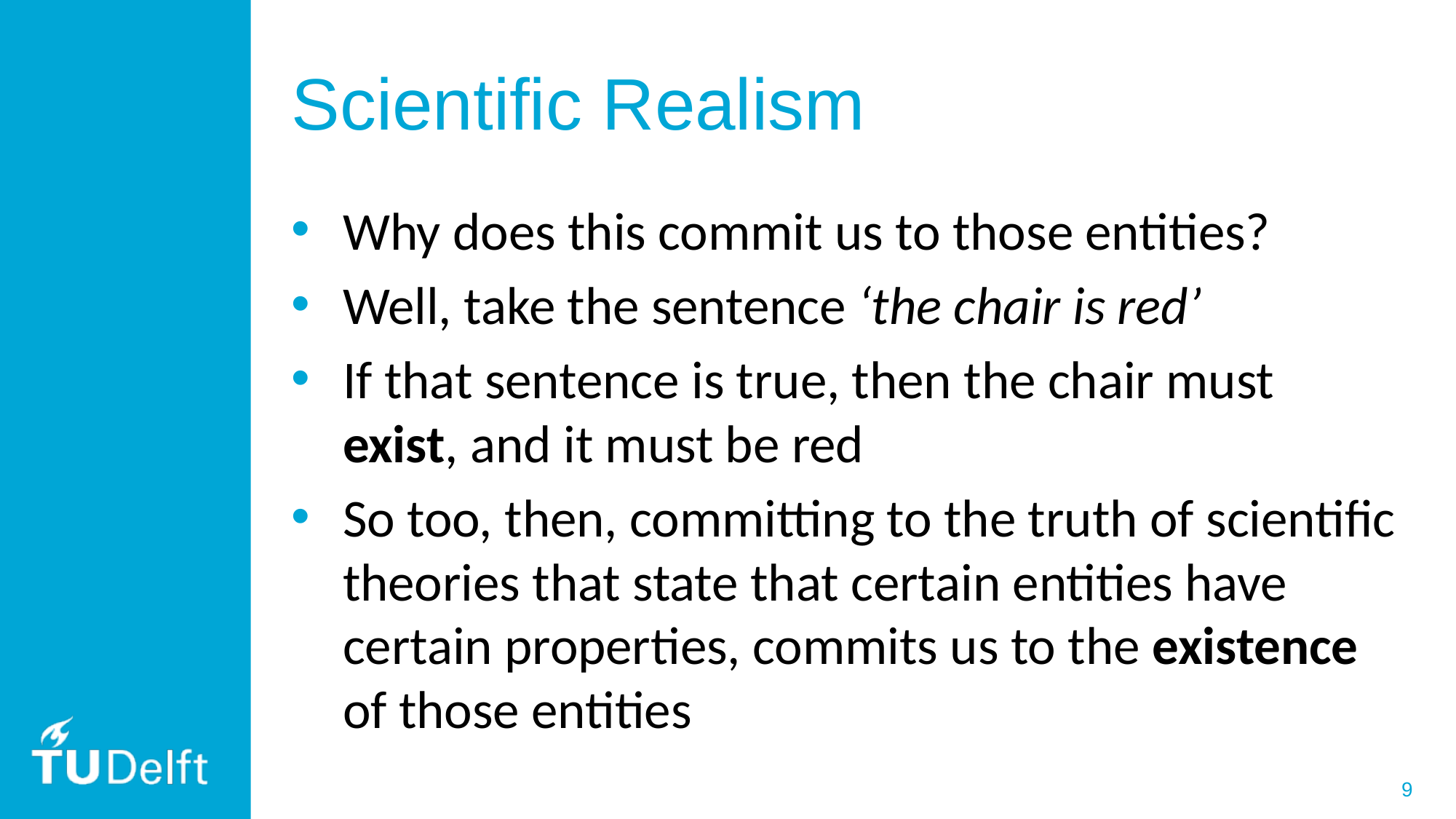

# Scientific Realism
Why does this commit us to those entities?
Well, take the sentence ‘the chair is red’
If that sentence is true, then the chair must exist, and it must be red
So too, then, committing to the truth of scientific theories that state that certain entities have certain properties, commits us to the existence of those entities